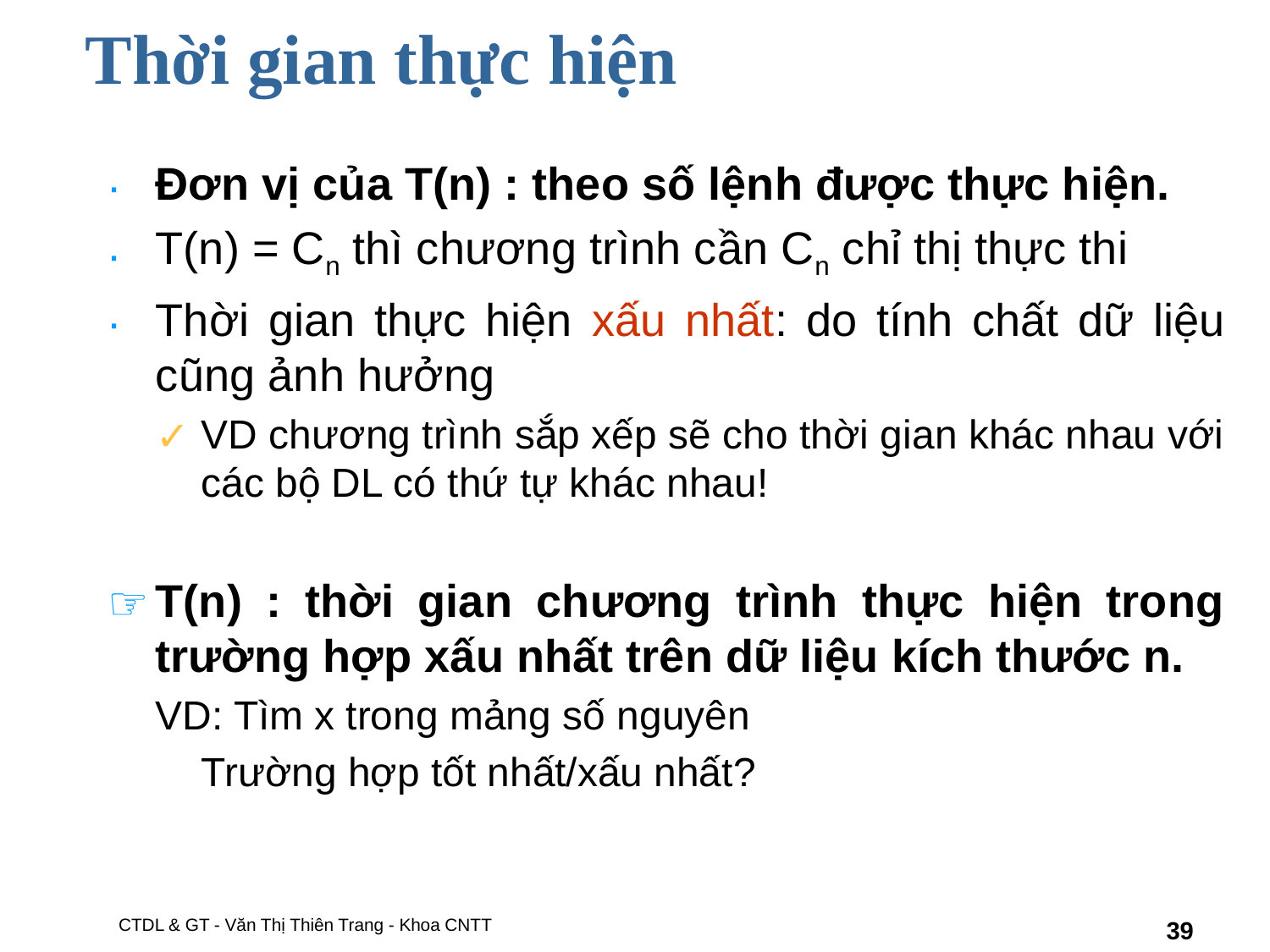

# Thời gian thực hiện
Đơn vị của T(n) : theo số lệnh được thực hiện.
T(n) = Cn thì chương trình cần Cn chỉ thị thực thi
Thời gian thực hiện xấu nhất: do tính chất dữ liệu cũng ảnh hưởng
VD chương trình sắp xếp sẽ cho thời gian khác nhau với các bộ DL có thứ tự khác nhau!

T(n) : thời gian chương trình thực hiện trong trường hợp xấu nhất trên dữ liệu kích thước n.
VD: Tìm x trong mảng số nguyên
	Trường hợp tốt nhất/xấu nhất?
CTDL & GT - Văn Thị Thiên Trang - Khoa CNTT
39